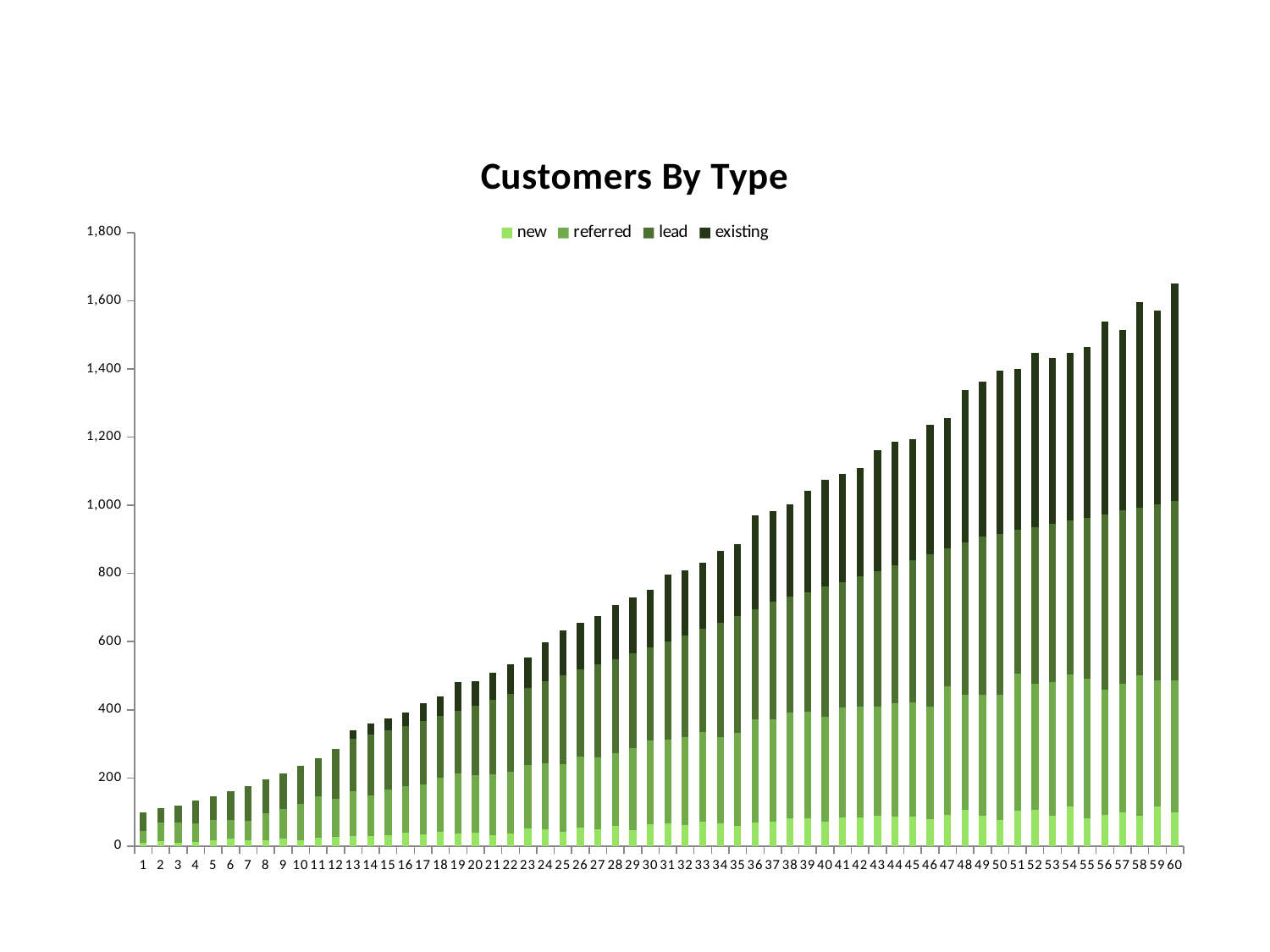

### Chart: Customers By Type

| Category | new | referred | lead | existing |
|---|---|---|---|---|
| 1 | 10.0 | 35.0 | 55.0 | 0.0 |
| 2 | 15.0 | 55.0 | 41.0 | 0.0 |
| 3 | 10.0 | 60.0 | 50.0 | 0.0 |
| 4 | 13.0 | 53.0 | 67.0 | 0.0 |
| 5 | 18.0 | 59.0 | 70.0 | 0.0 |
| 6 | 21.0 | 55.0 | 85.0 | 0.0 |
| 7 | 17.0 | 58.0 | 102.0 | 0.0 |
| 8 | 18.0 | 79.0 | 98.0 | 0.0 |
| 9 | 22.0 | 88.0 | 104.0 | 0.0 |
| 10 | 17.0 | 107.0 | 112.0 | 0.0 |
| 11 | 24.0 | 122.0 | 113.0 | 0.0 |
| 12 | 26.0 | 113.0 | 146.0 | 0.0 |
| 13 | 30.0 | 130.0 | 154.0 | 26.0 |
| 14 | 29.0 | 121.0 | 177.0 | 32.0 |
| 15 | 32.0 | 133.0 | 174.0 | 35.0 |
| 16 | 40.0 | 137.0 | 176.0 | 40.0 |
| 17 | 35.0 | 145.0 | 187.0 | 53.0 |
| 18 | 43.0 | 158.0 | 181.0 | 57.0 |
| 19 | 36.0 | 178.0 | 183.0 | 84.0 |
| 20 | 40.0 | 169.0 | 204.0 | 72.0 |
| 21 | 32.0 | 180.0 | 218.0 | 78.0 |
| 22 | 38.0 | 181.0 | 227.0 | 88.0 |
| 23 | 52.0 | 185.0 | 228.0 | 89.0 |
| 24 | 49.0 | 194.0 | 240.0 | 116.0 |
| 25 | 41.0 | 200.0 | 261.0 | 132.0 |
| 26 | 54.0 | 209.0 | 255.0 | 137.0 |
| 27 | 50.0 | 211.0 | 272.0 | 141.0 |
| 28 | 59.0 | 213.0 | 277.0 | 159.0 |
| 29 | 48.0 | 241.0 | 277.0 | 164.0 |
| 30 | 65.0 | 244.0 | 273.0 | 170.0 |
| 31 | 66.0 | 247.0 | 287.0 | 196.0 |
| 32 | 61.0 | 260.0 | 297.0 | 190.0 |
| 33 | 72.0 | 262.0 | 303.0 | 195.0 |
| 34 | 67.0 | 254.0 | 334.0 | 211.0 |
| 35 | 60.0 | 273.0 | 342.0 | 212.0 |
| 36 | 69.0 | 304.0 | 323.0 | 274.0 |
| 37 | 72.0 | 299.0 | 345.0 | 266.0 |
| 38 | 82.0 | 310.0 | 339.0 | 273.0 |
| 39 | 82.0 | 312.0 | 351.0 | 297.0 |
| 40 | 71.0 | 308.0 | 382.0 | 313.0 |
| 41 | 85.0 | 321.0 | 369.0 | 316.0 |
| 42 | 85.0 | 325.0 | 381.0 | 318.0 |
| 43 | 89.0 | 320.0 | 398.0 | 354.0 |
| 44 | 87.0 | 333.0 | 403.0 | 364.0 |
| 45 | 86.0 | 336.0 | 417.0 | 355.0 |
| 46 | 80.0 | 330.0 | 446.0 | 380.0 |
| 47 | 91.0 | 379.0 | 404.0 | 381.0 |
| 48 | 107.0 | 338.0 | 445.0 | 448.0 |
| 49 | 90.0 | 355.0 | 464.0 | 454.0 |
| 50 | 78.0 | 366.0 | 473.0 | 478.0 |
| 51 | 103.0 | 402.0 | 422.0 | 474.0 |
| 52 | 107.0 | 369.0 | 460.0 | 511.0 |
| 53 | 88.0 | 394.0 | 464.0 | 485.0 |
| 54 | 116.0 | 387.0 | 452.0 | 493.0 |
| 55 | 81.0 | 410.0 | 473.0 | 501.0 |
| 56 | 91.0 | 367.0 | 516.0 | 566.0 |
| 57 | 100.0 | 376.0 | 508.0 | 531.0 |
| 58 | 88.0 | 413.0 | 493.0 | 603.0 |
| 59 | 116.0 | 371.0 | 517.0 | 566.0 |
| 60 | 100.0 | 386.0 | 527.0 | 637.0 |